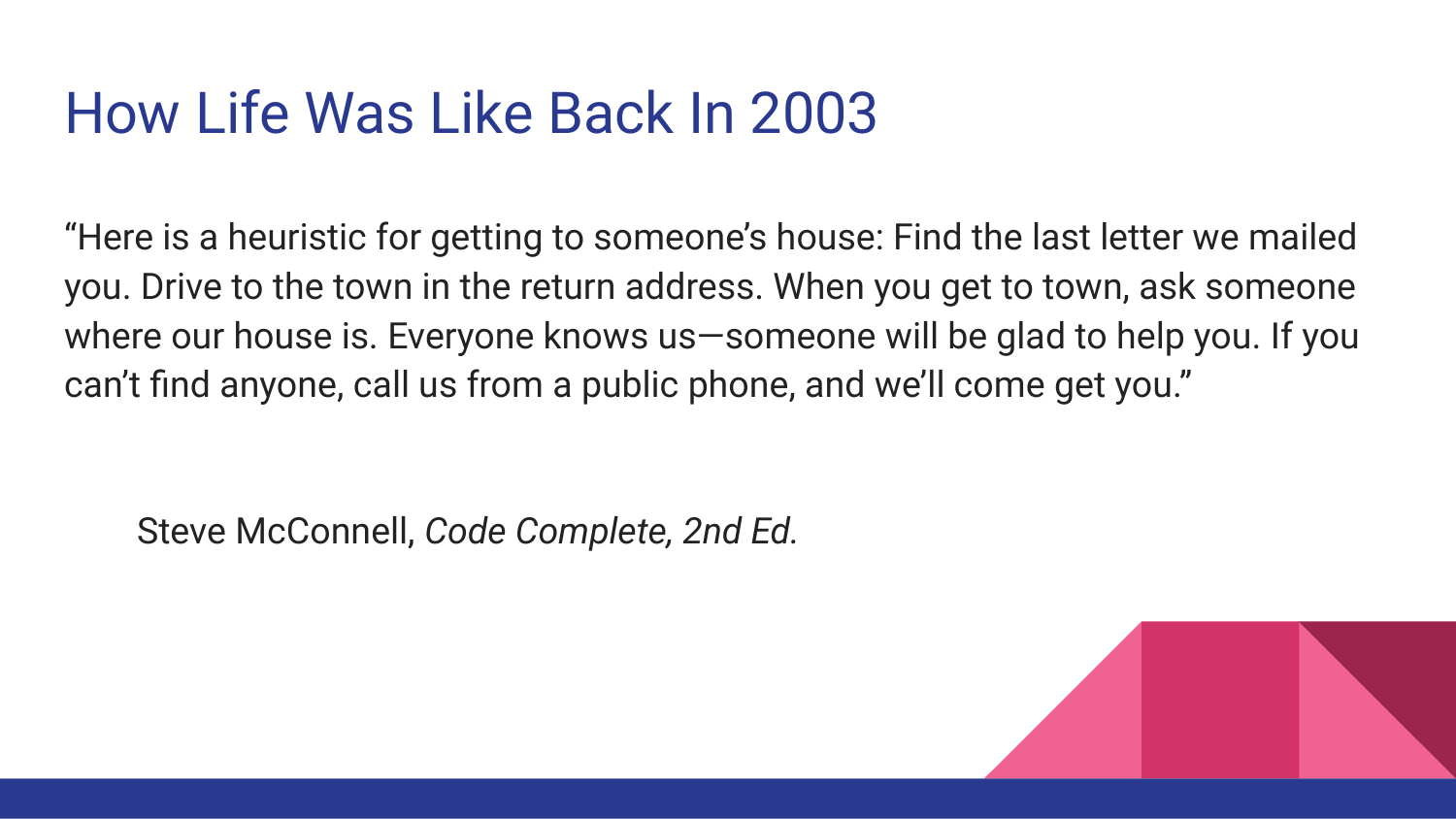

# How Life Was Like Back In 2003
“Here is a heuristic for getting to someone’s house: Find the last letter we mailed you. Drive to the town in the return address. When you get to town, ask someone where our house is. Everyone knows us—someone will be glad to help you. If you can’t find anyone, call us from a public phone, and we’ll come get you.”

Steve McConnell, Code Complete, 2nd Ed.